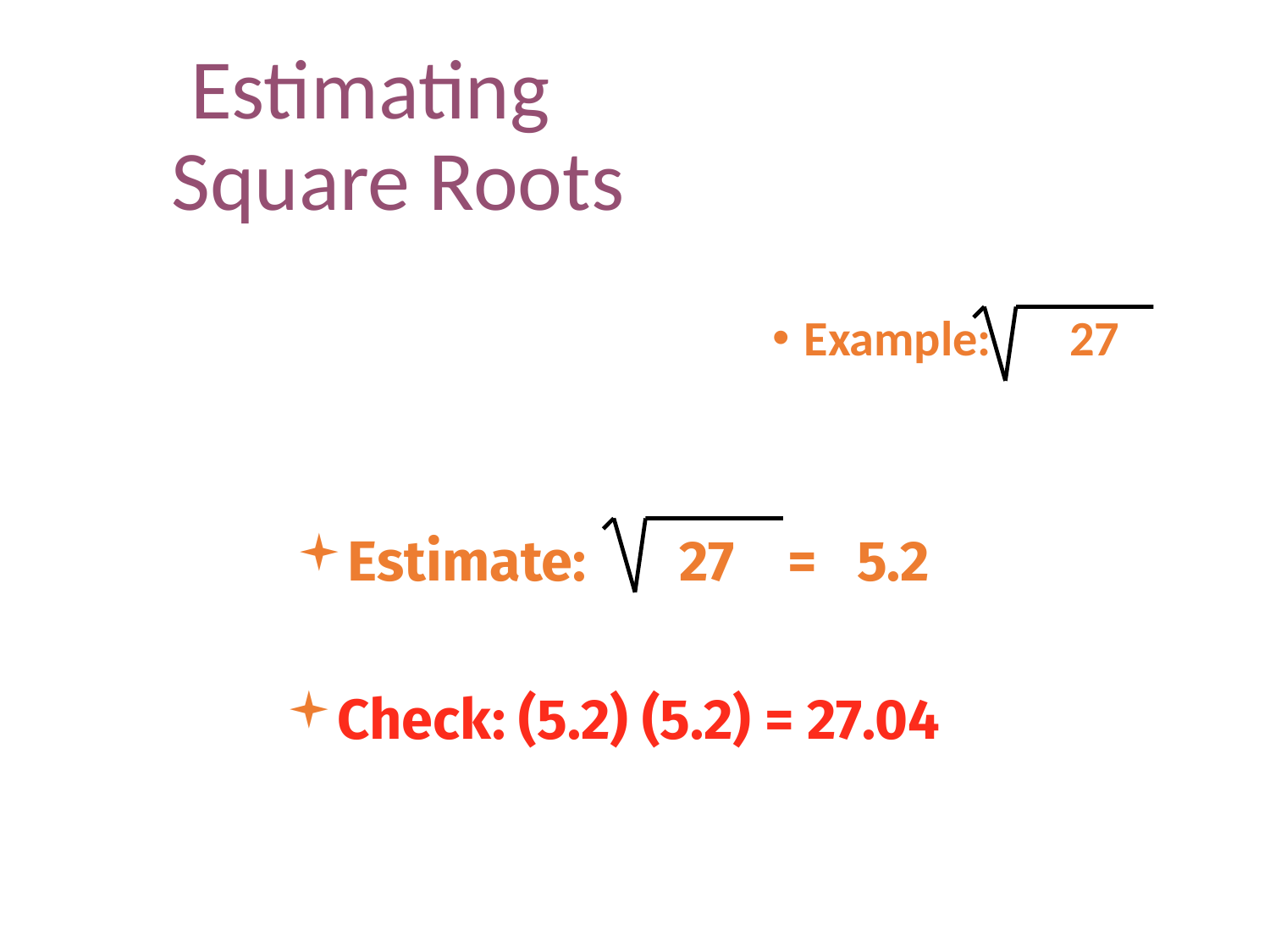

# Estimating Square Roots
Example:       27

Estimate:       27    =   5.2

Check: (5.2) (5.2) = 27.04